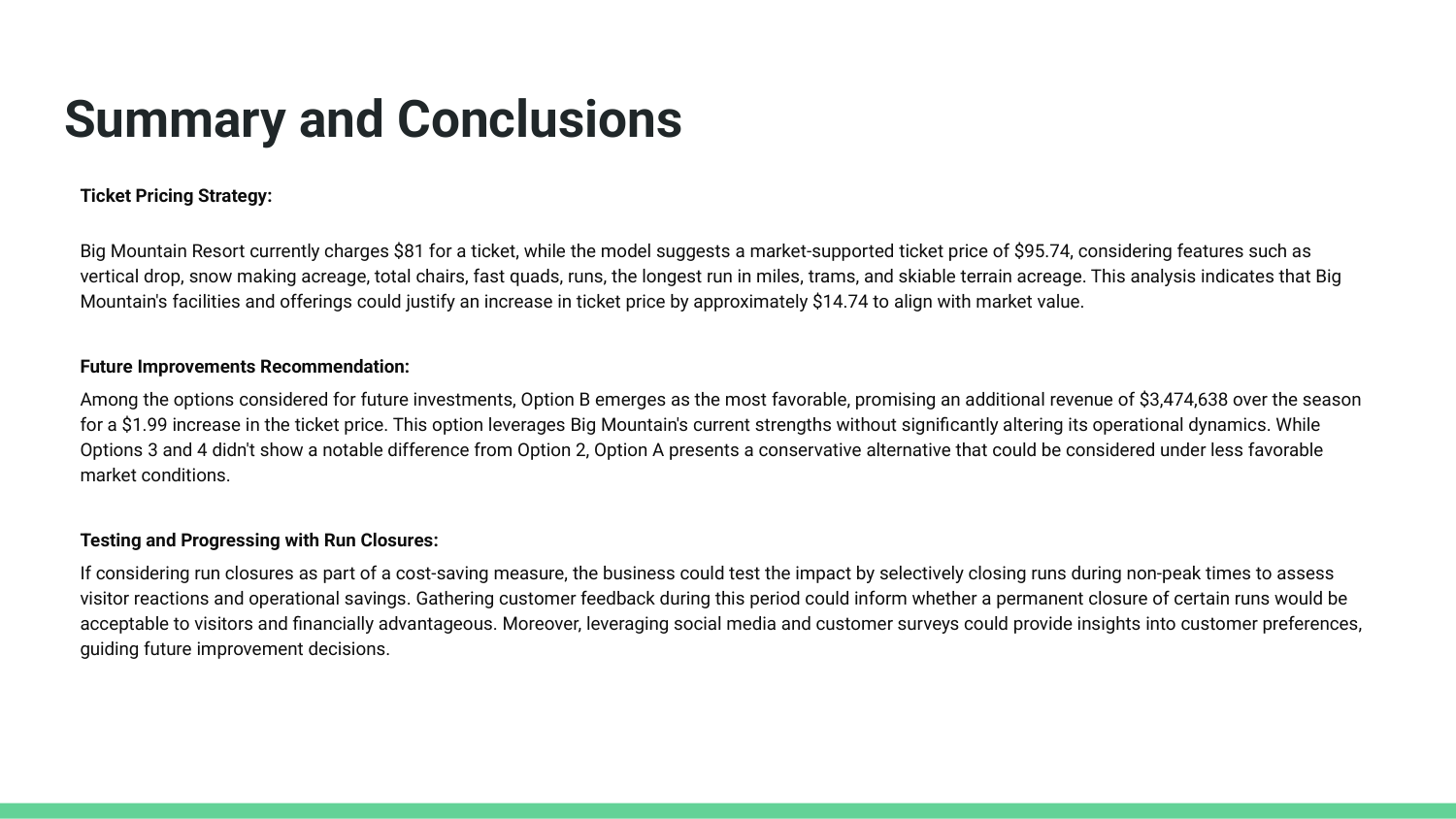

# Summary and Conclusions

Ticket Pricing Strategy:
Big Mountain Resort currently charges $81 for a ticket, while the model suggests a market-supported ticket price of $95.74, considering features such as vertical drop, snow making acreage, total chairs, fast quads, runs, the longest run in miles, trams, and skiable terrain acreage. This analysis indicates that Big Mountain's facilities and offerings could justify an increase in ticket price by approximately $14.74 to align with market value.
Future Improvements Recommendation:
Among the options considered for future investments, Option B emerges as the most favorable, promising an additional revenue of $3,474,638 over the season for a $1.99 increase in the ticket price. This option leverages Big Mountain's current strengths without significantly altering its operational dynamics. While Options 3 and 4 didn't show a notable difference from Option 2, Option A presents a conservative alternative that could be considered under less favorable market conditions.
Testing and Progressing with Run Closures:
If considering run closures as part of a cost-saving measure, the business could test the impact by selectively closing runs during non-peak times to assess visitor reactions and operational savings. Gathering customer feedback during this period could inform whether a permanent closure of certain runs would be acceptable to visitors and financially advantageous. Moreover, leveraging social media and customer surveys could provide insights into customer preferences, guiding future improvement decisions.